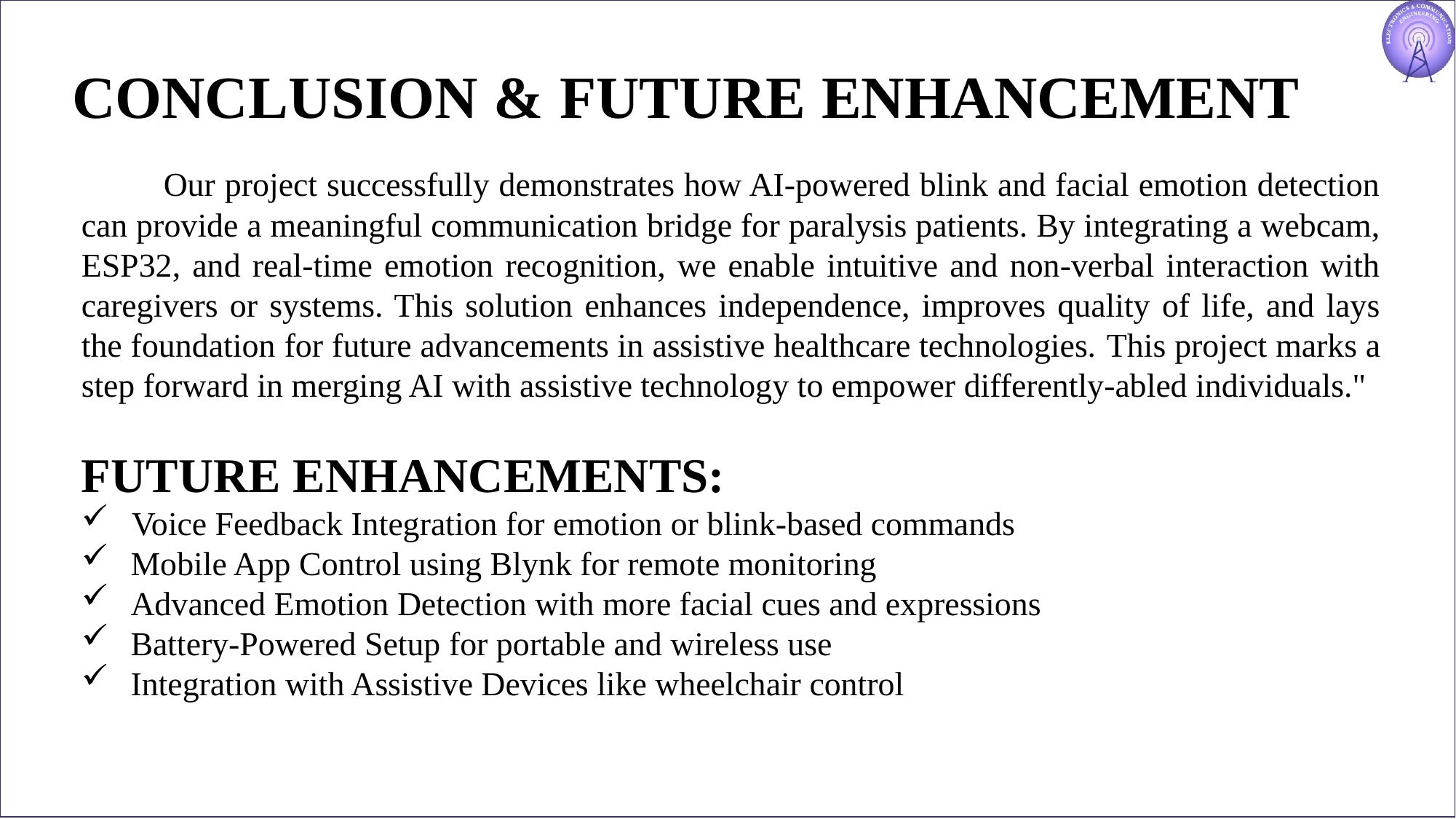

# CONCLUSION & FUTURE ENHANCEMENT
        Our project successfully demonstrates how AI-powered blink and facial emotion detection can provide a meaningful communication bridge for paralysis patients. By integrating a webcam, ESP32, and real-time emotion recognition, we enable intuitive and non-verbal interaction with caregivers or systems. This solution enhances independence, improves quality of life, and lays the foundation for future advancements in assistive healthcare technologies. This project marks a step forward in merging AI with assistive technology to empower differently-abled individuals."

FUTURE ENHANCEMENTS:
 Voice Feedback Integration for emotion or blink-based commands
 Mobile App Control using Blynk for remote monitoring
 Advanced Emotion Detection with more facial cues and expressions
 Battery-Powered Setup for portable and wireless use
 Integration with Assistive Devices like wheelchair control